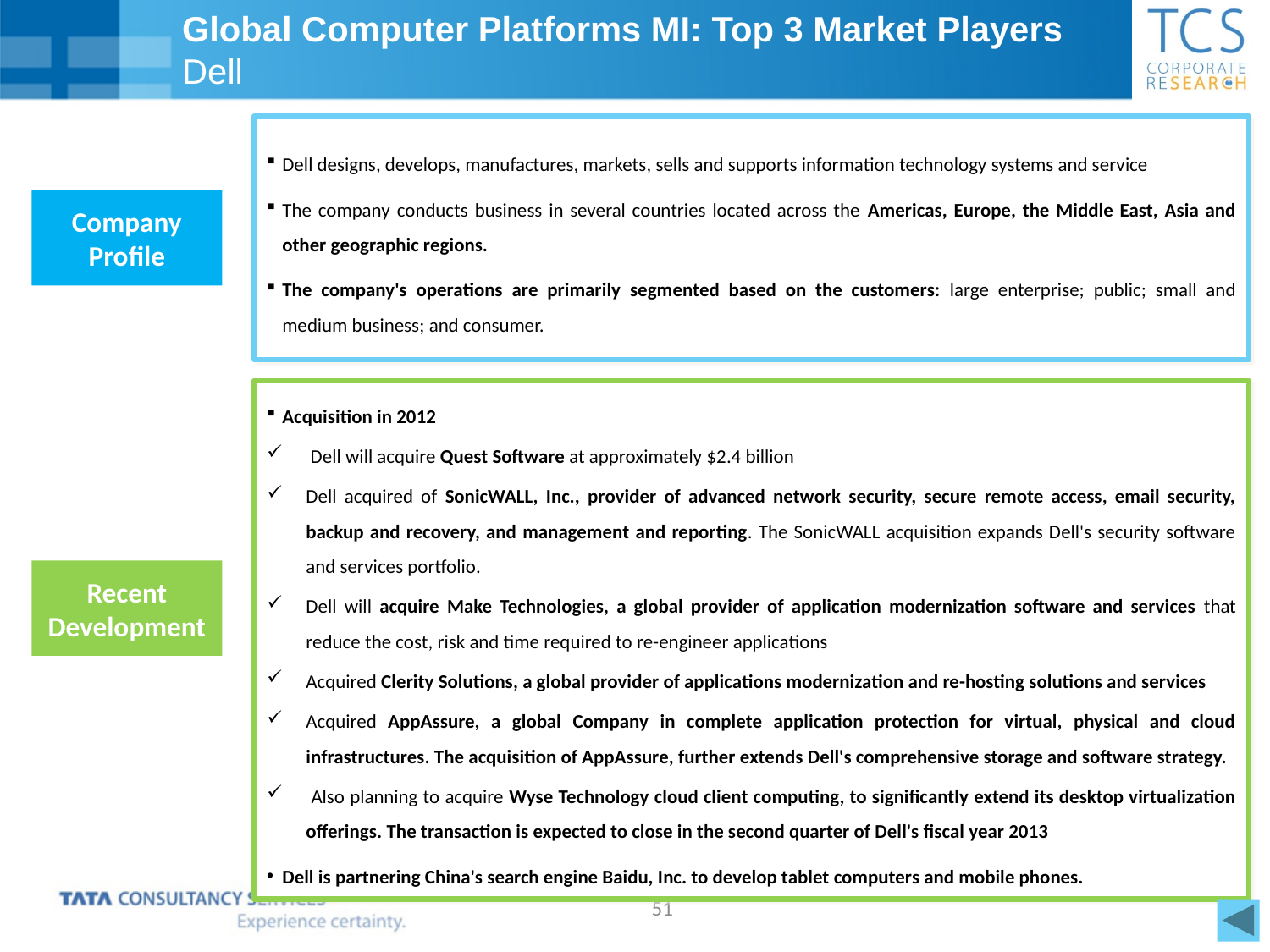

# Global Computer Platforms MI: Top 3 Market Players Dell
Dell designs, develops, manufactures, markets, sells and supports information technology systems and service
The company conducts business in several countries located across the Americas, Europe, the Middle East, Asia and other geographic regions.
The company's operations are primarily segmented based on the customers: large enterprise; public; small and medium business; and consumer.
Company Profile
Acquisition in 2012
 Dell will acquire Quest Software at approximately $2.4 billion
Dell acquired of SonicWALL, Inc., provider of advanced network security, secure remote access, email security, backup and recovery, and management and reporting. The SonicWALL acquisition expands Dell's security software and services portfolio.
Dell will acquire Make Technologies, a global provider of application modernization software and services that reduce the cost, risk and time required to re-engineer applications
Acquired Clerity Solutions, a global provider of applications modernization and re-hosting solutions and services
Acquired AppAssure, a global Company in complete application protection for virtual, physical and cloud infrastructures. The acquisition of AppAssure, further extends Dell's comprehensive storage and software strategy.
 Also planning to acquire Wyse Technology cloud client computing, to significantly extend its desktop virtualization offerings. The transaction is expected to close in the second quarter of Dell's fiscal year 2013
Dell is partnering China's search engine Baidu, Inc. to develop tablet computers and mobile phones.
Recent Development
51